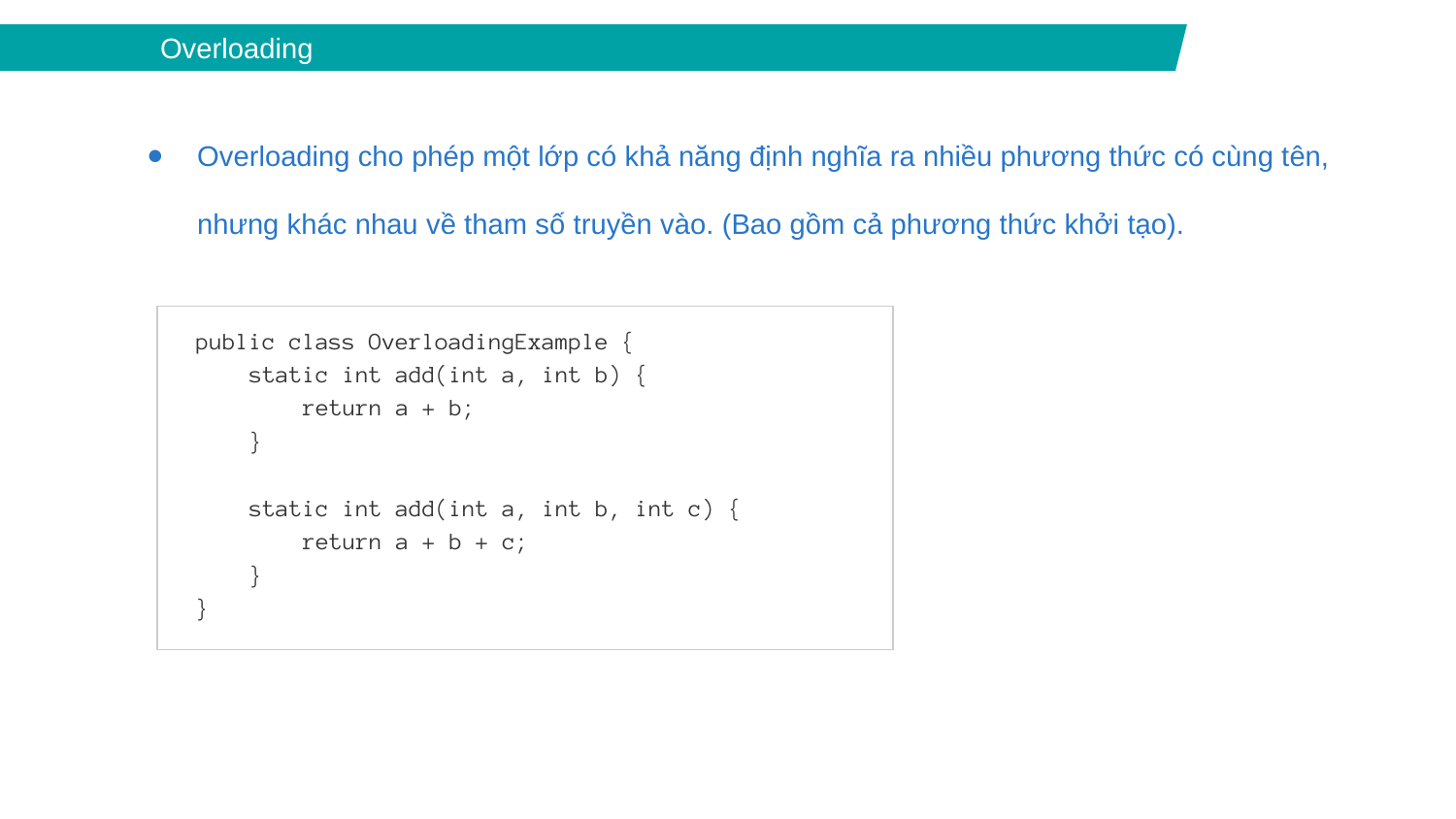

Overloading

Overloading cho phép một lớp có khả năng định nghĩa ra nhiều phương thức có cùng tên, nhưng khác nhau về tham số truyền vào. (Bao gồm cả phương thức khởi tạo).
public class OverloadingExample {
    static int add(int a, int b) {
        return a + b;
    }

    static int add(int a, int b, int c) {
        return a + b + c;
    }
}